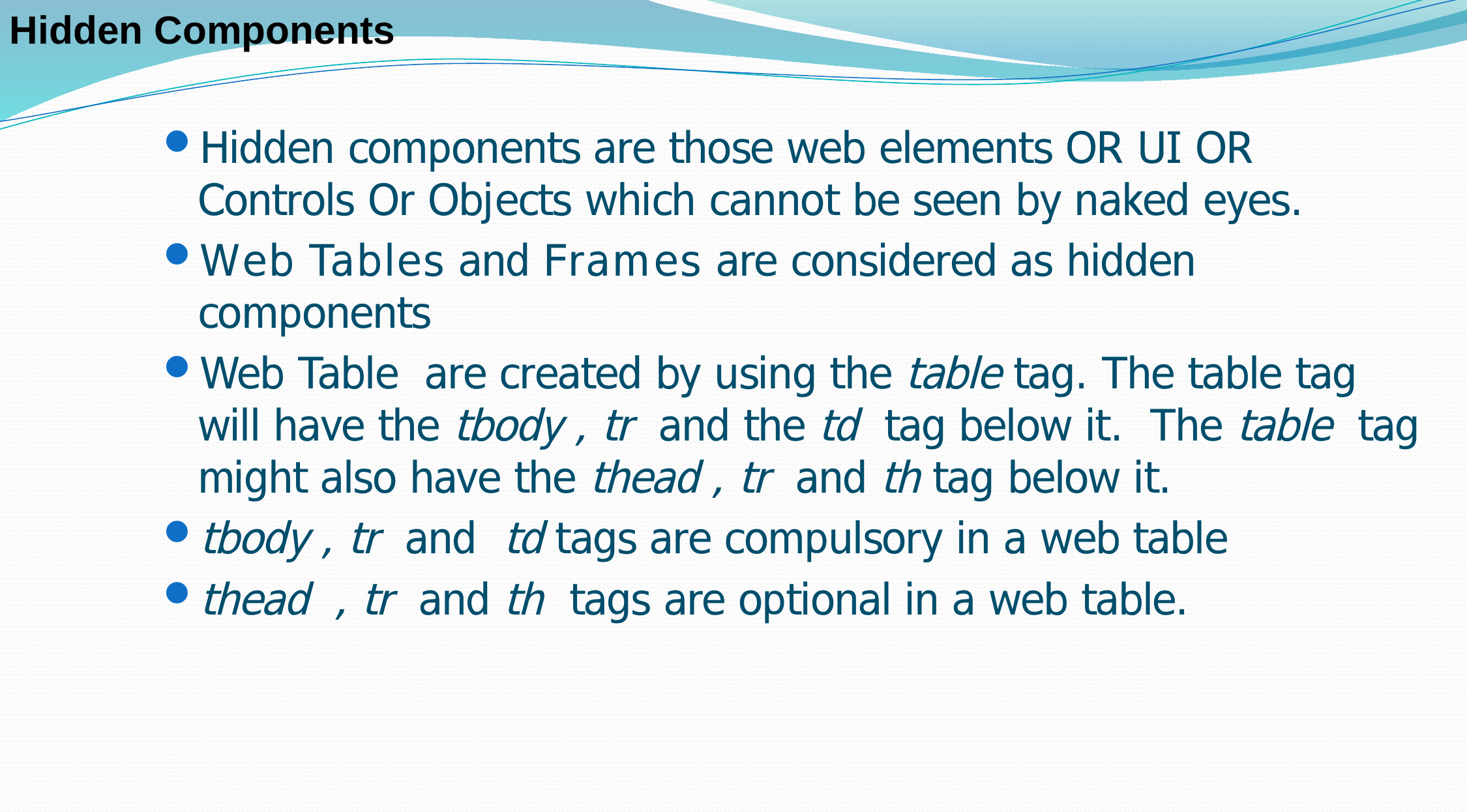

Hidden Components
Hidden components are those web elements OR UI OR Controls Or Objects which cannot be seen by naked eyes.
Web Tables and Frames are considered as hidden components
Web Table  are created by using the table tag. The table tag will have the tbody , tr  and the td  tag below it.  The table  tag might also have the thead , tr  and th tag below it.
tbody , tr  and  td tags are compulsory in a web table
thead  , tr  and th  tags are optional in a web table.